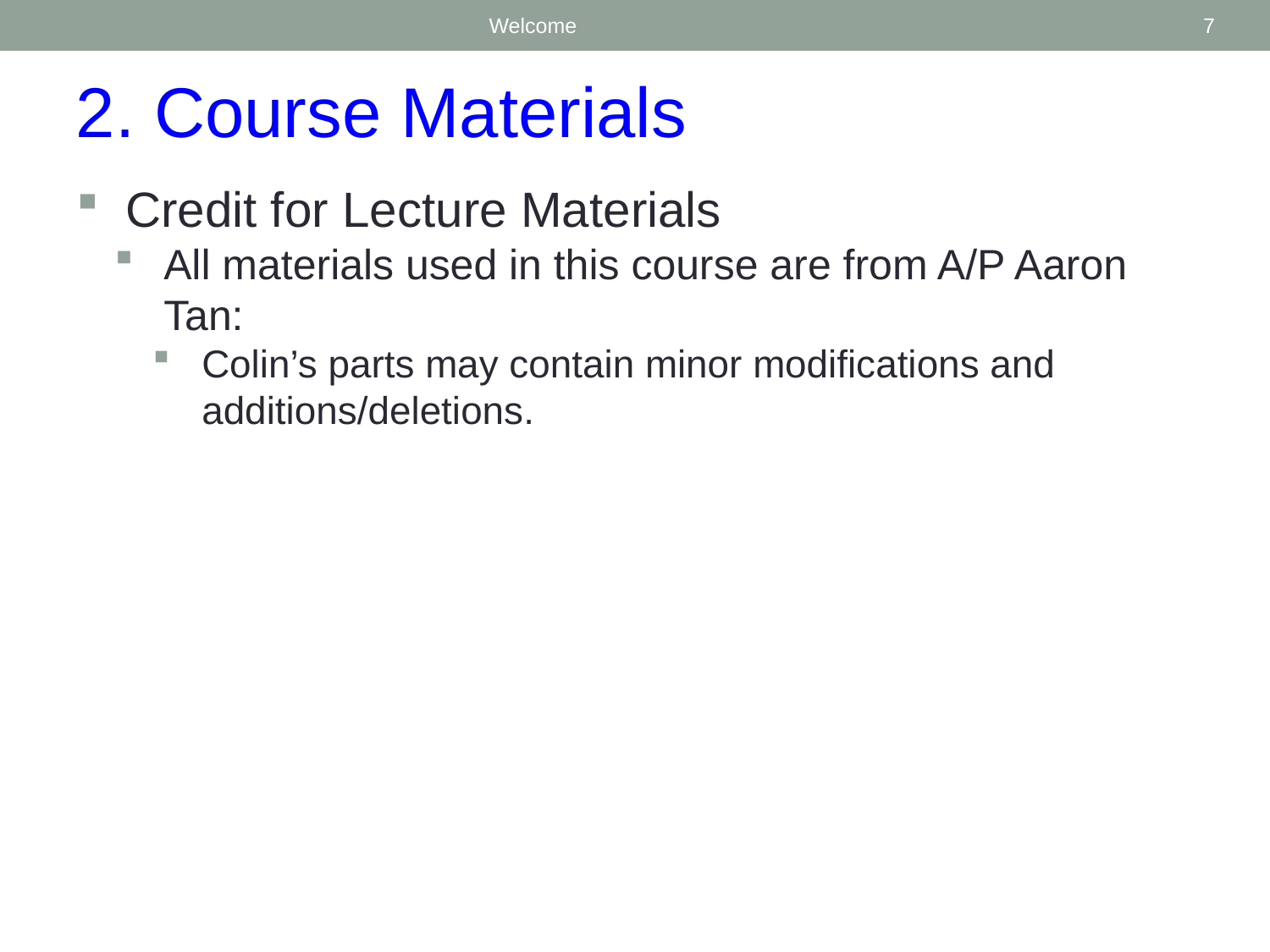

Welcome
7
2. Course Materials
Credit for Lecture Materials
All materials used in this course are from A/P Aaron Tan:
Colin’s parts may contain minor modifications and additions/deletions.